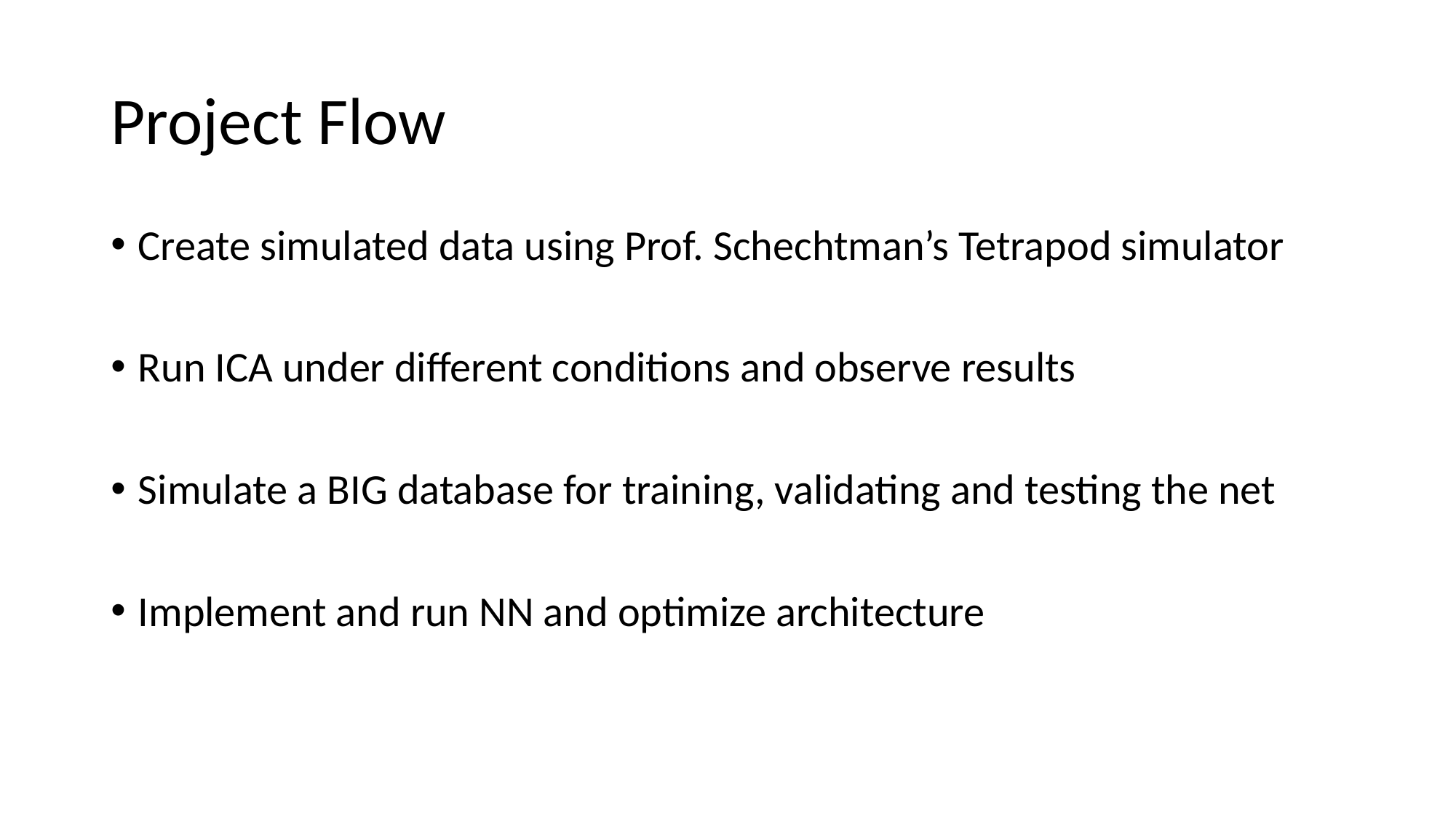

# Project Flow
Create simulated data using Prof. Schechtman’s Tetrapod simulator

Run ICA under different conditions and observe results

Simulate a BIG database for training, validating and testing the net

Implement and run NN and optimize architecture